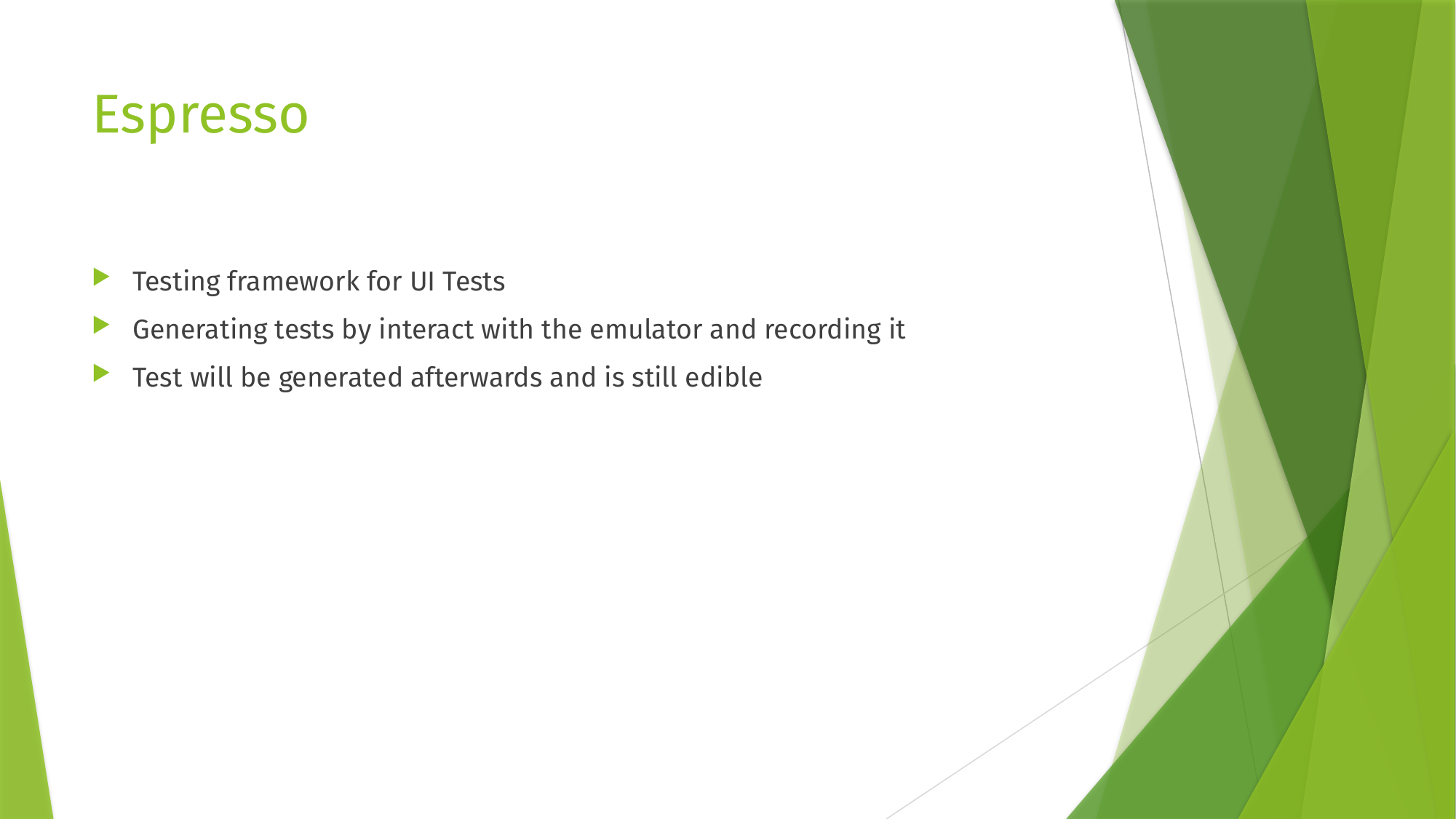

# Espresso
Testing framework for UI Tests
Generating tests by interact with the emulator and recording it
Test will be generated afterwards and is still edible